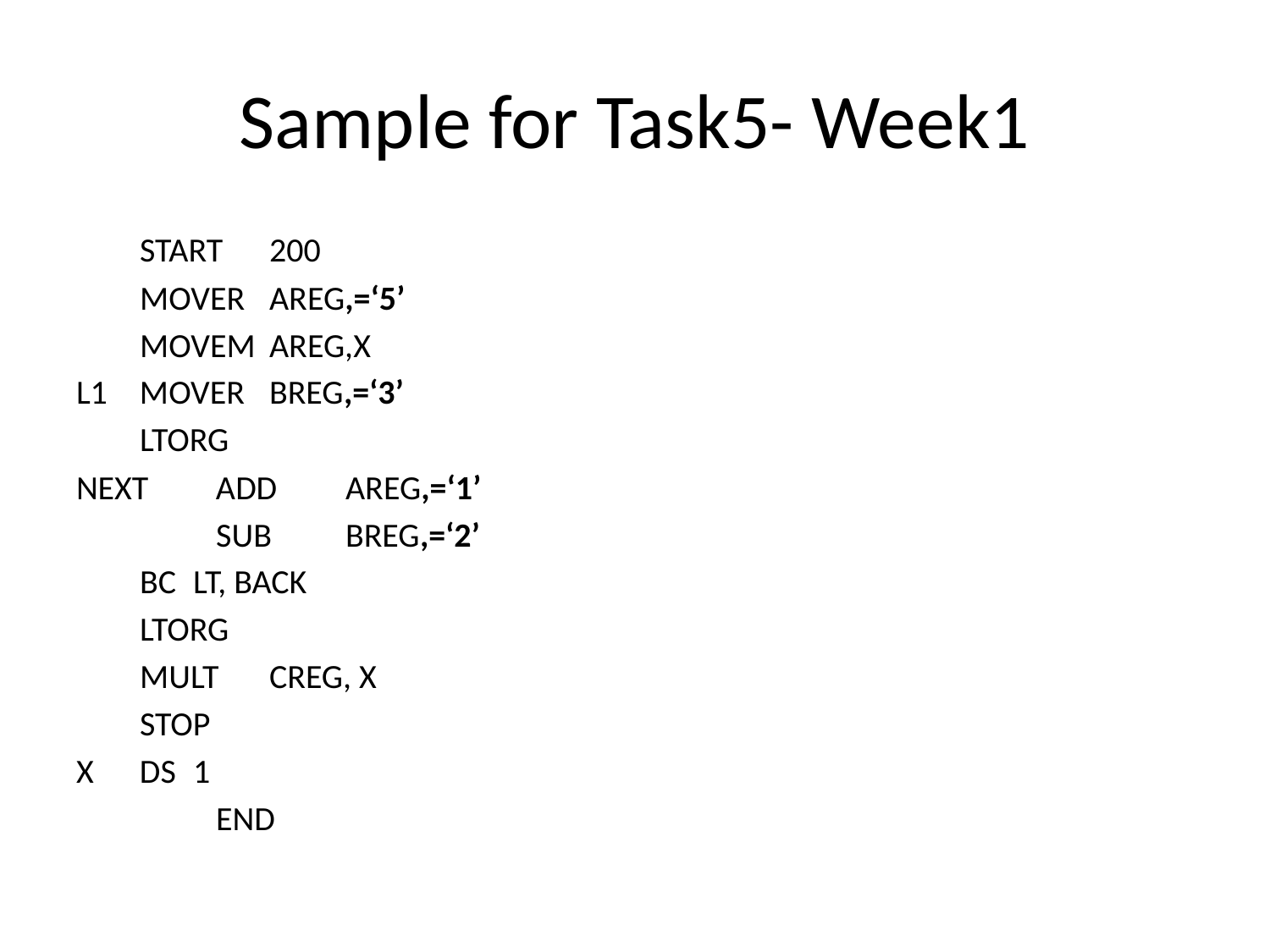

# Sample for Task5- Week1
		   START		200
		   MOVER	AREG,=‘5’
		   MOVEM	AREG,X
L1		   MOVER  	BREG,=‘3’
		   LTORG
NEXT 	   ADD 		AREG,=‘1’
	   	   SUB 		BREG,=‘2’
		   BC 		LT, BACK
		   LTORG
		   MULT     	CREG, X
		   STOP
X		   DS		1
	   	   END